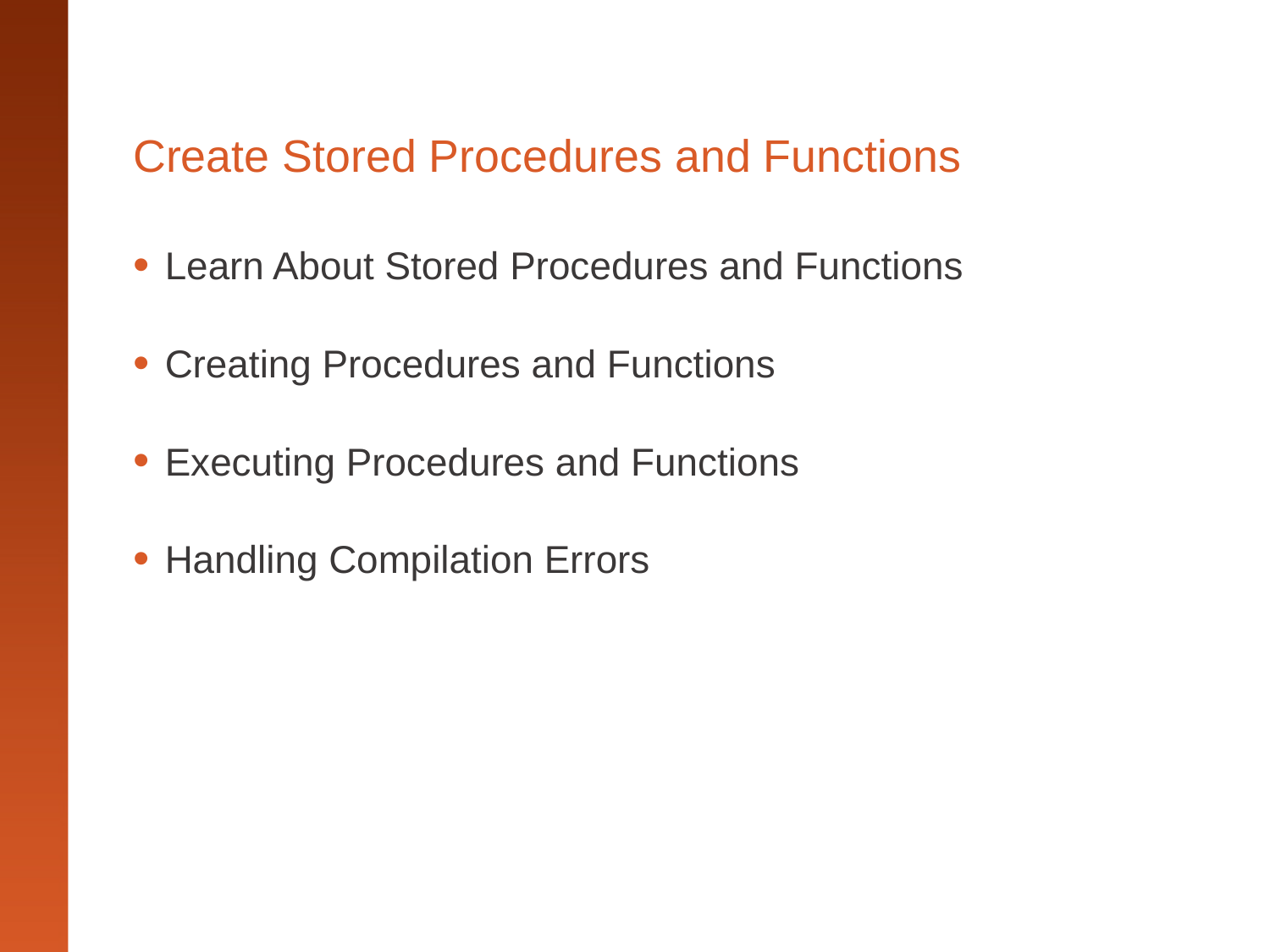

# Create Stored Procedures and Functions
Learn About Stored Procedures and Functions
Creating Procedures and Functions
Executing Procedures and Functions
Handling Compilation Errors